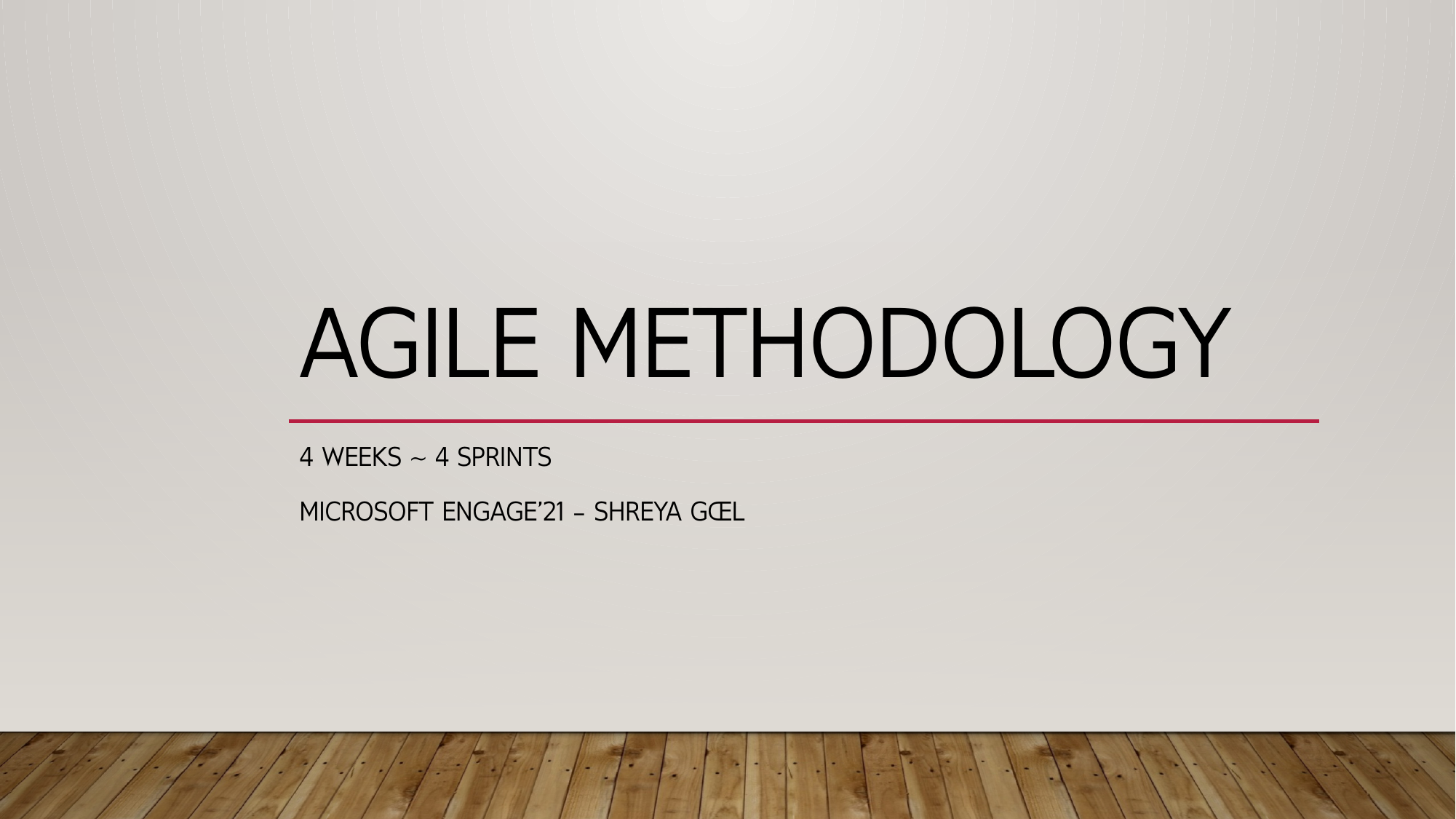

# Agile methodology
4 weeks ~ 4 sprints
Microsoft engage’21 – Shreya goel